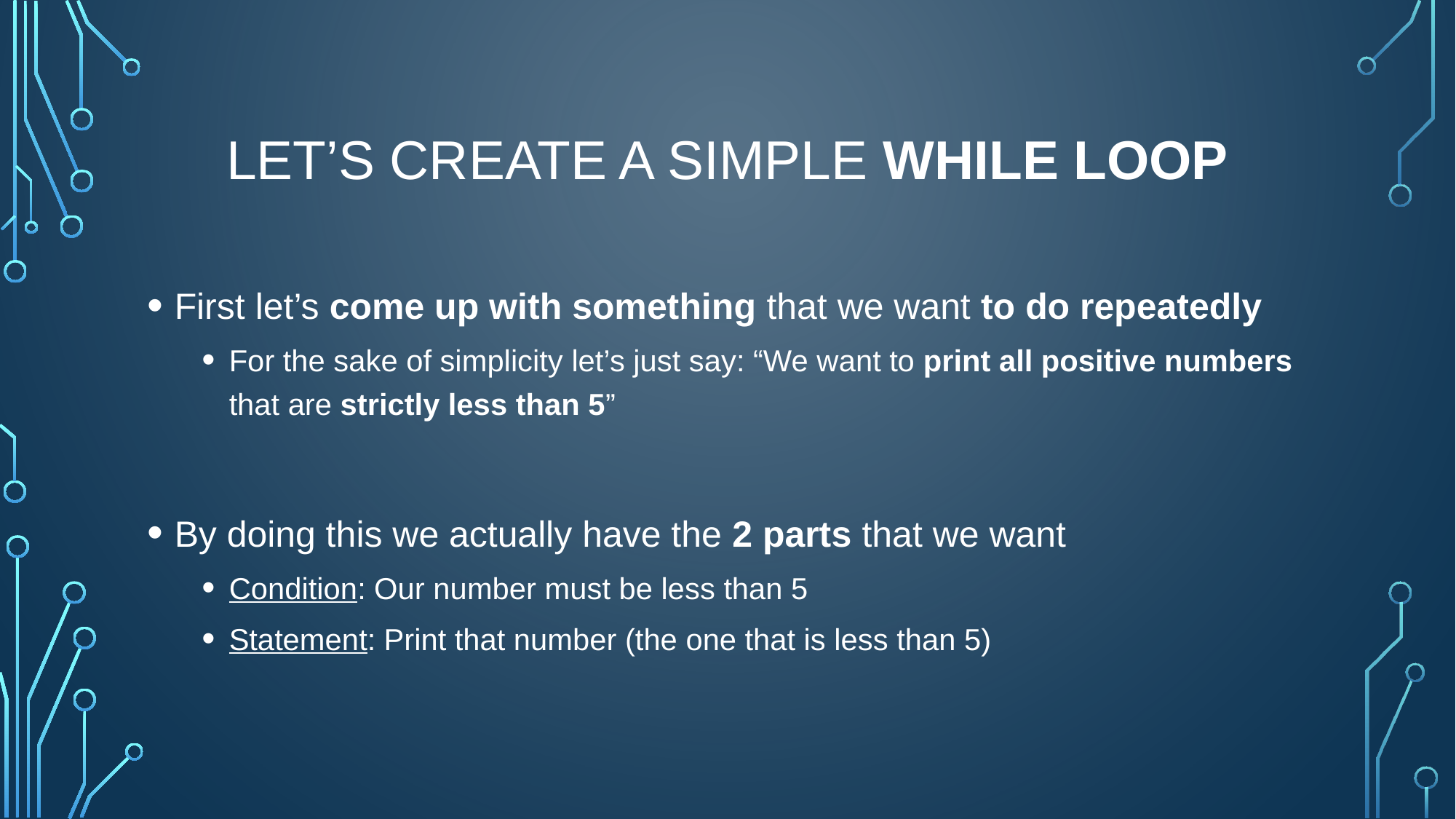

# Let’s create a simple while loop
First let’s come up with something that we want to do repeatedly
For the sake of simplicity let’s just say: “We want to print all positive numbers that are strictly less than 5”

By doing this we actually have the 2 parts that we want
Condition: Our number must be less than 5
Statement: Print that number (the one that is less than 5)